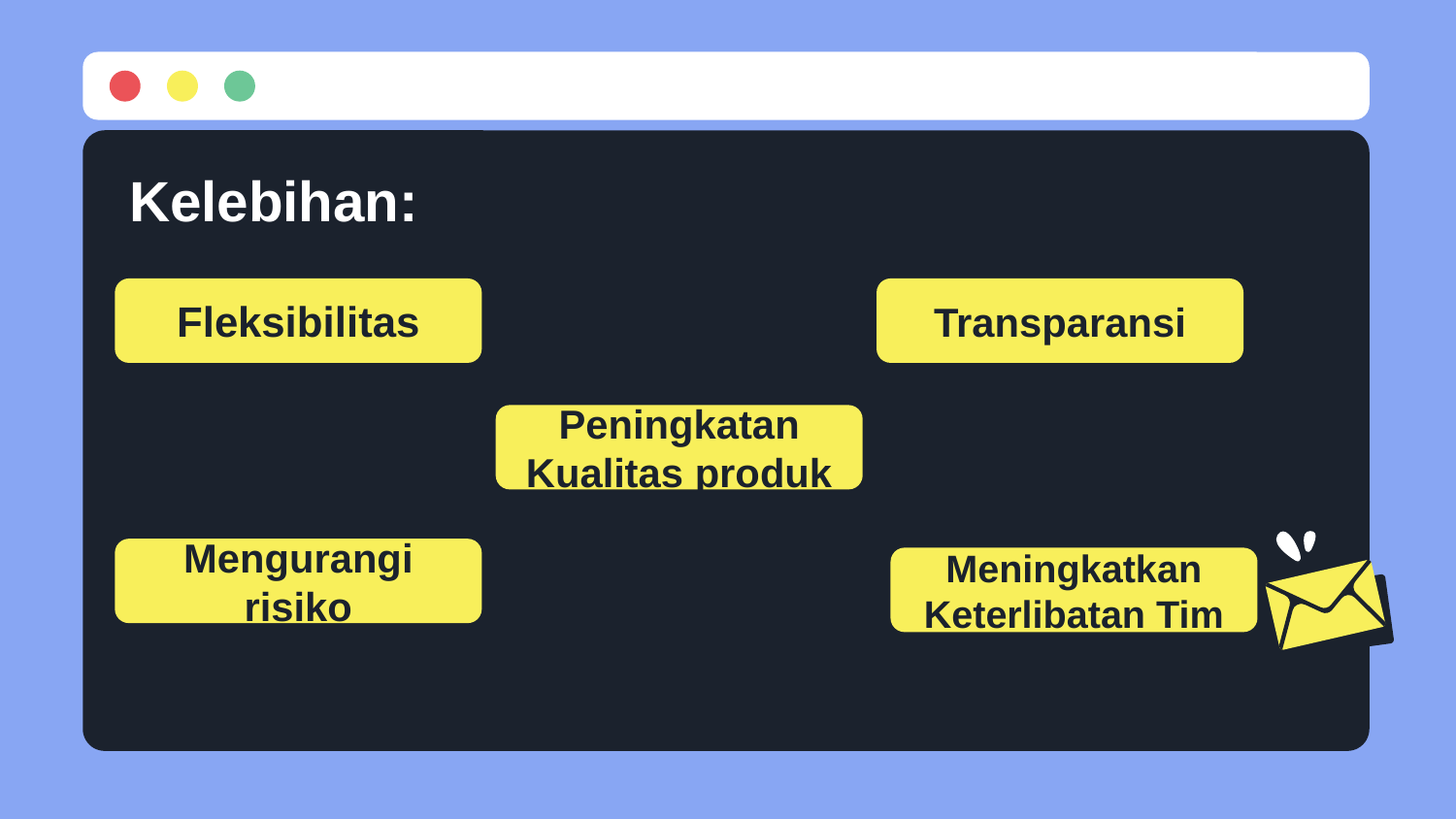

# Kelebihan:

Fleksibilitas

Transparansi

Peningkatan Kualitas produk

Mengurangi risiko

Meningkatkan Keterlibatan Tim